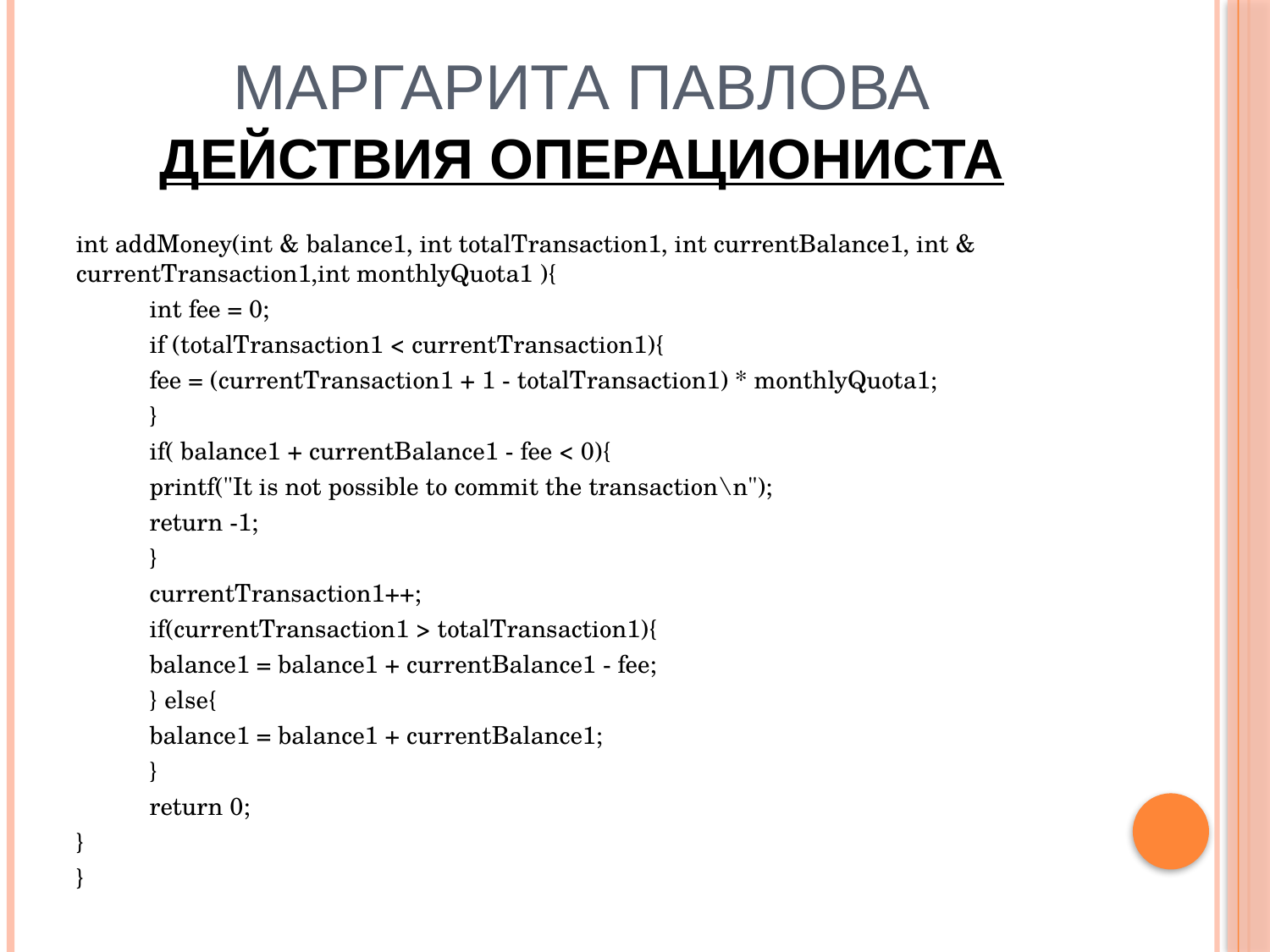

# Маргарита Павлова Действия операциониста
int addMoney(int & balance1, int totalTransaction1, int currentBalance1, int & currentTransaction1,int monthlyQuota1 ){
	int fee = 0;
	if (totalTransaction1 < currentTransaction1){
		fee = (currentTransaction1 + 1 - totalTransaction1) * monthlyQuota1;
	}
	if( balance1 + currentBalance1 - fee < 0){
		printf("It is not possible to commit the transaction\n");
		return -1;
	}
	currentTransaction1++;
	if(currentTransaction1 > totalTransaction1){
		balance1 = balance1 + currentBalance1 - fee;
	} else{
		balance1 = balance1 + currentBalance1;
	}
	return 0;
}
}